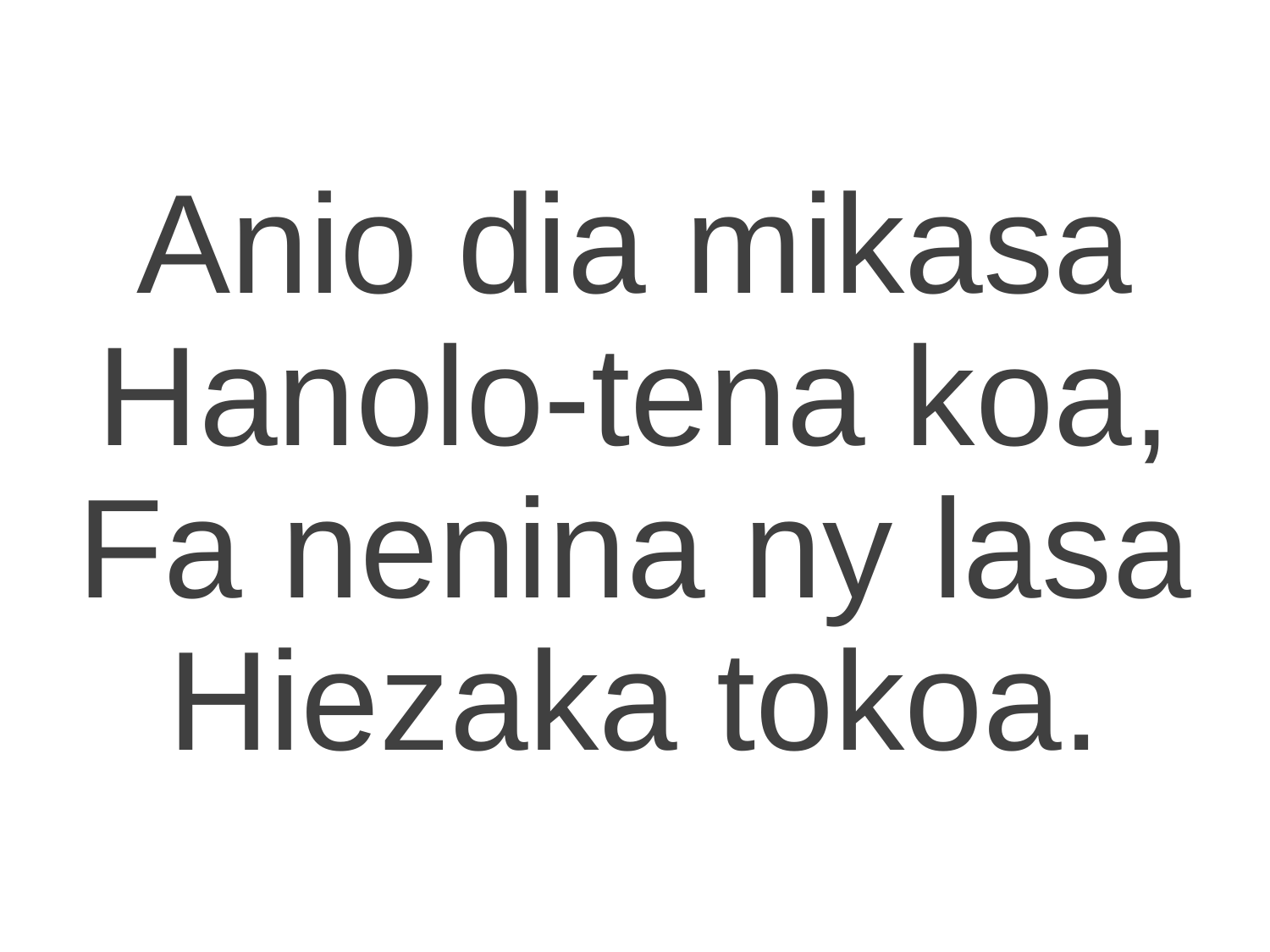

Anio dia mikasa
Hanolo-tena koa,
Fa nenina ny lasa
Hiezaka tokoa.